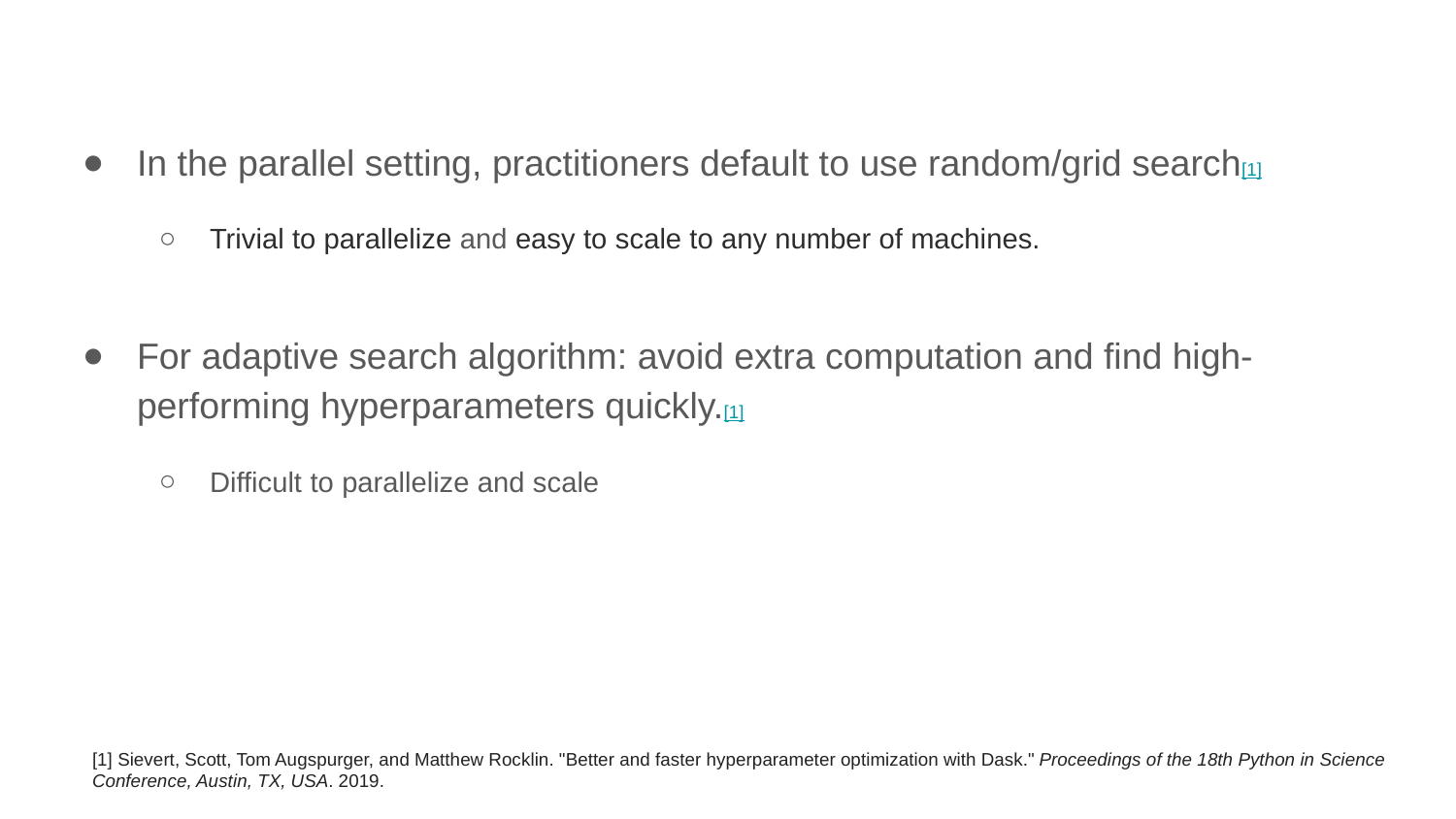

In the parallel setting, practitioners default to use random/grid search[1]
Trivial to parallelize and easy to scale to any number of machines.

For adaptive search algorithm: avoid extra computation and find high-performing hyperparameters quickly.[1]
Difficult to parallelize and scale

[1] Sievert, Scott, Tom Augspurger, and Matthew Rocklin. "Better and faster hyperparameter optimization with Dask." Proceedings of the 18th Python in Science Conference, Austin, TX, USA. 2019.